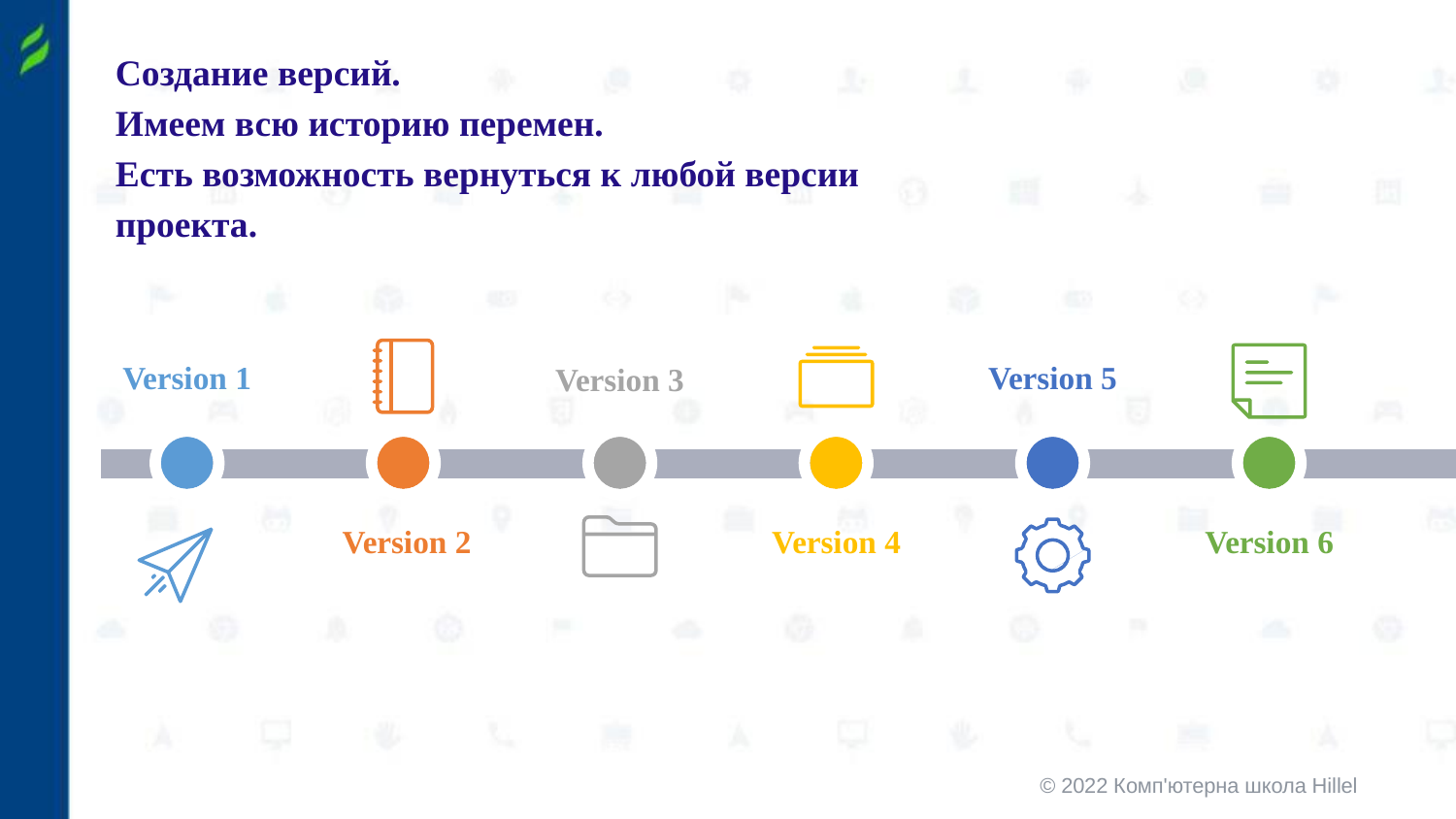

Создание версий.
Имеем всю историю перемен.
Есть возможность вернуться к любой версии проекта.

Version 1
Version 5
Version 3

Version 2
Version 4
Version 6